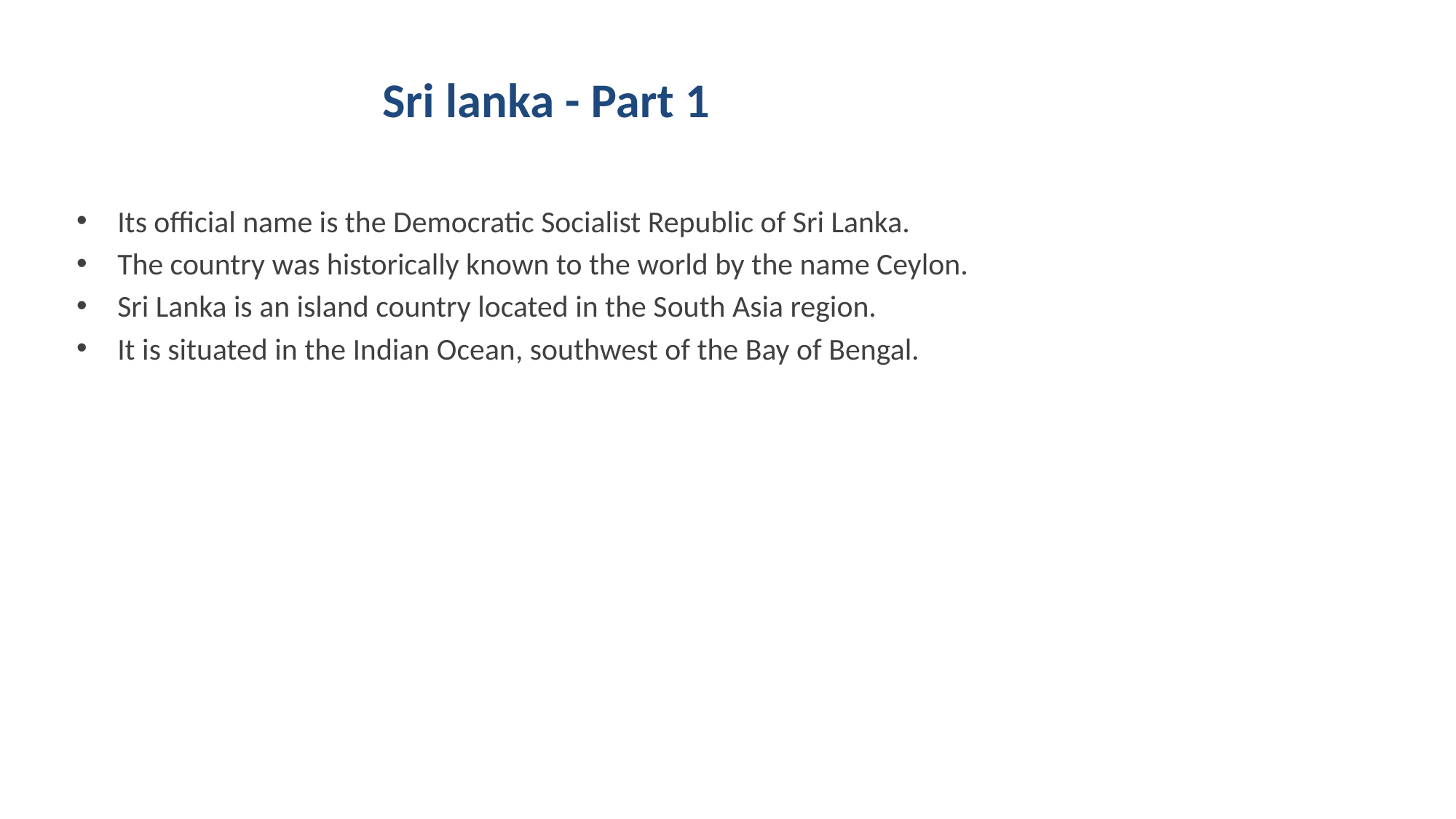

# Sri lanka - Part 1
Its official name is the Democratic Socialist Republic of Sri Lanka.
The country was historically known to the world by the name Ceylon.
Sri Lanka is an island country located in the South Asia region.
It is situated in the Indian Ocean, southwest of the Bay of Bengal.